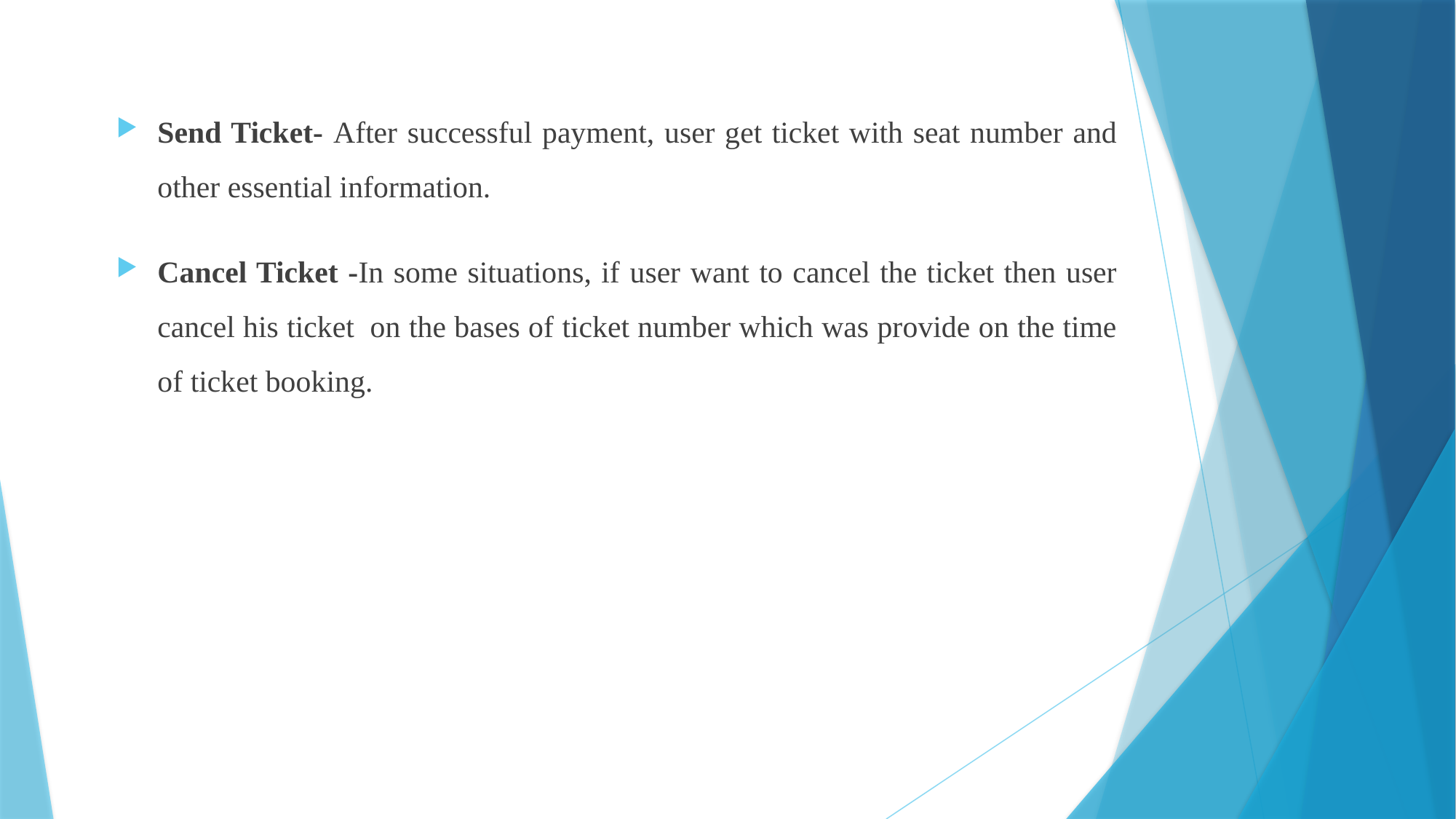

Send Ticket- After successful payment, user get ticket with seat number and other essential information.
Cancel Ticket -In some situations, if user want to cancel the ticket then user cancel his ticket  on the bases of ticket number which was provide on the time of ticket booking.